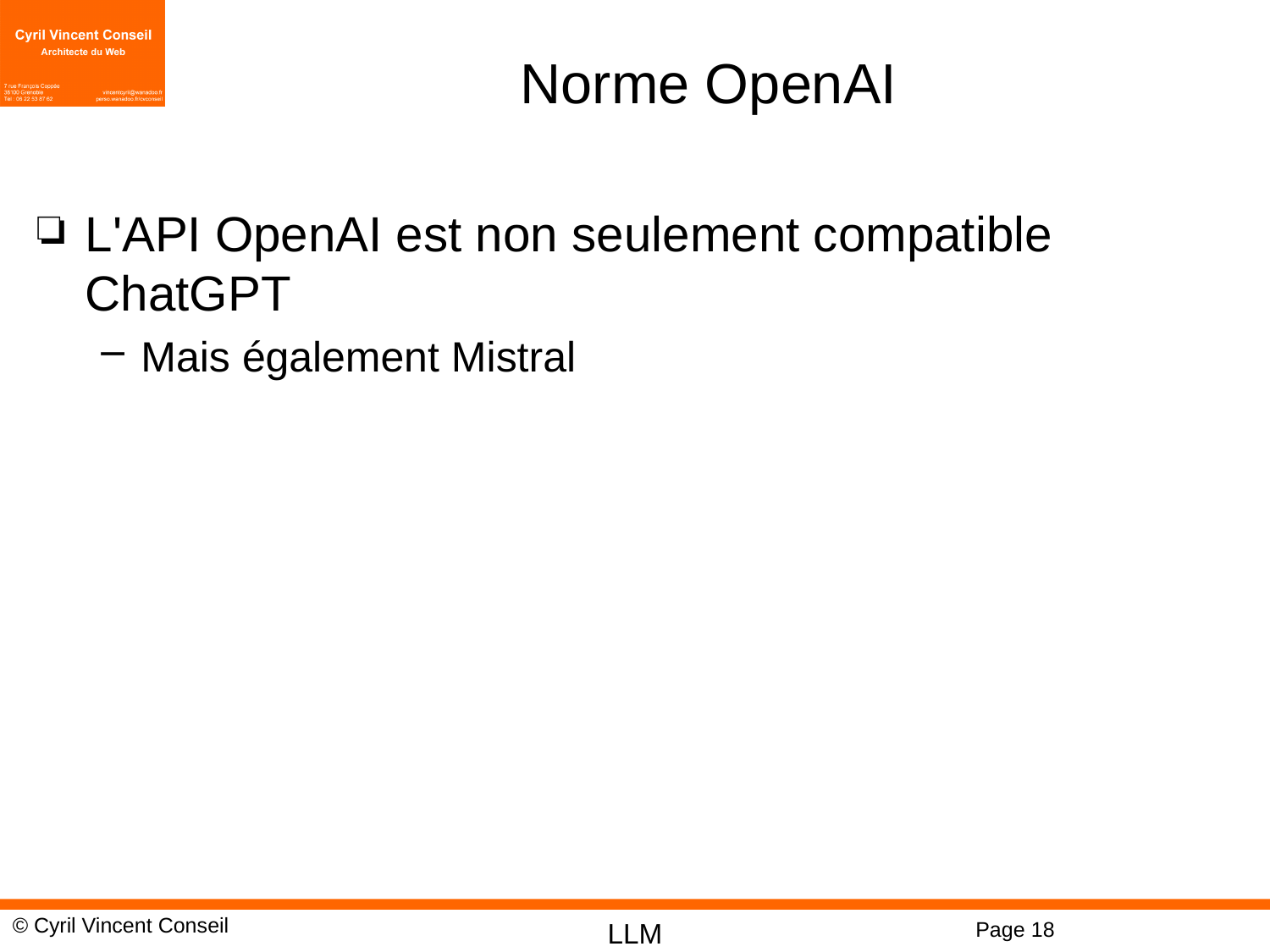

# Norme OpenAI
L'API OpenAI est non seulement compatible ChatGPT
Mais également Mistral